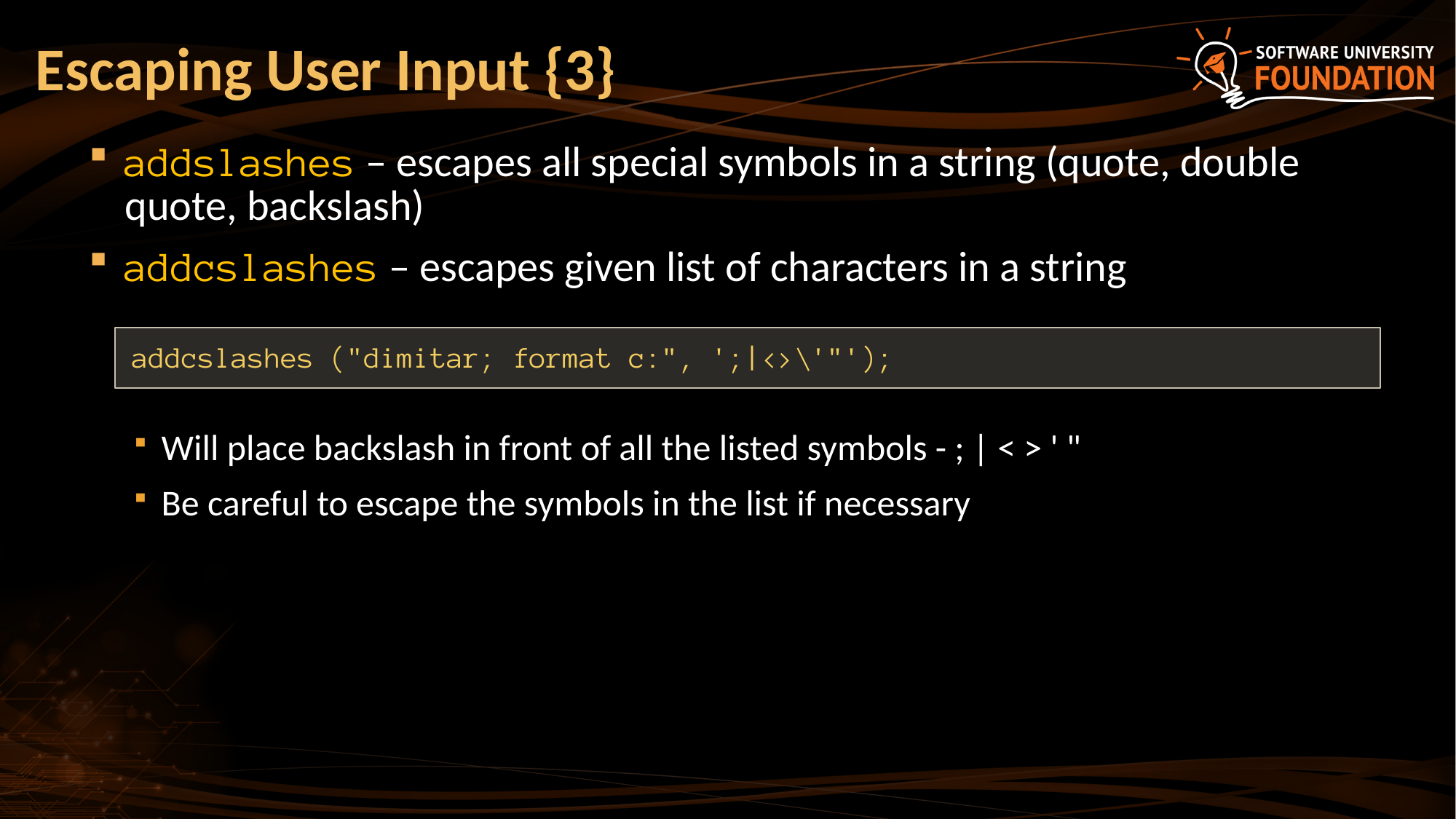

# Escaping User Input {3}
addslashes – escapes all special symbols in a string (quote, double quote, backslash)
addcslashes – escapes given list of characters in a string

Will place backslash in front of all the listed symbols - ; | < > ' "
Be careful to escape the symbols in the list if necessary
addcslashes ("dimitar; format c:", ';|<>\'"');